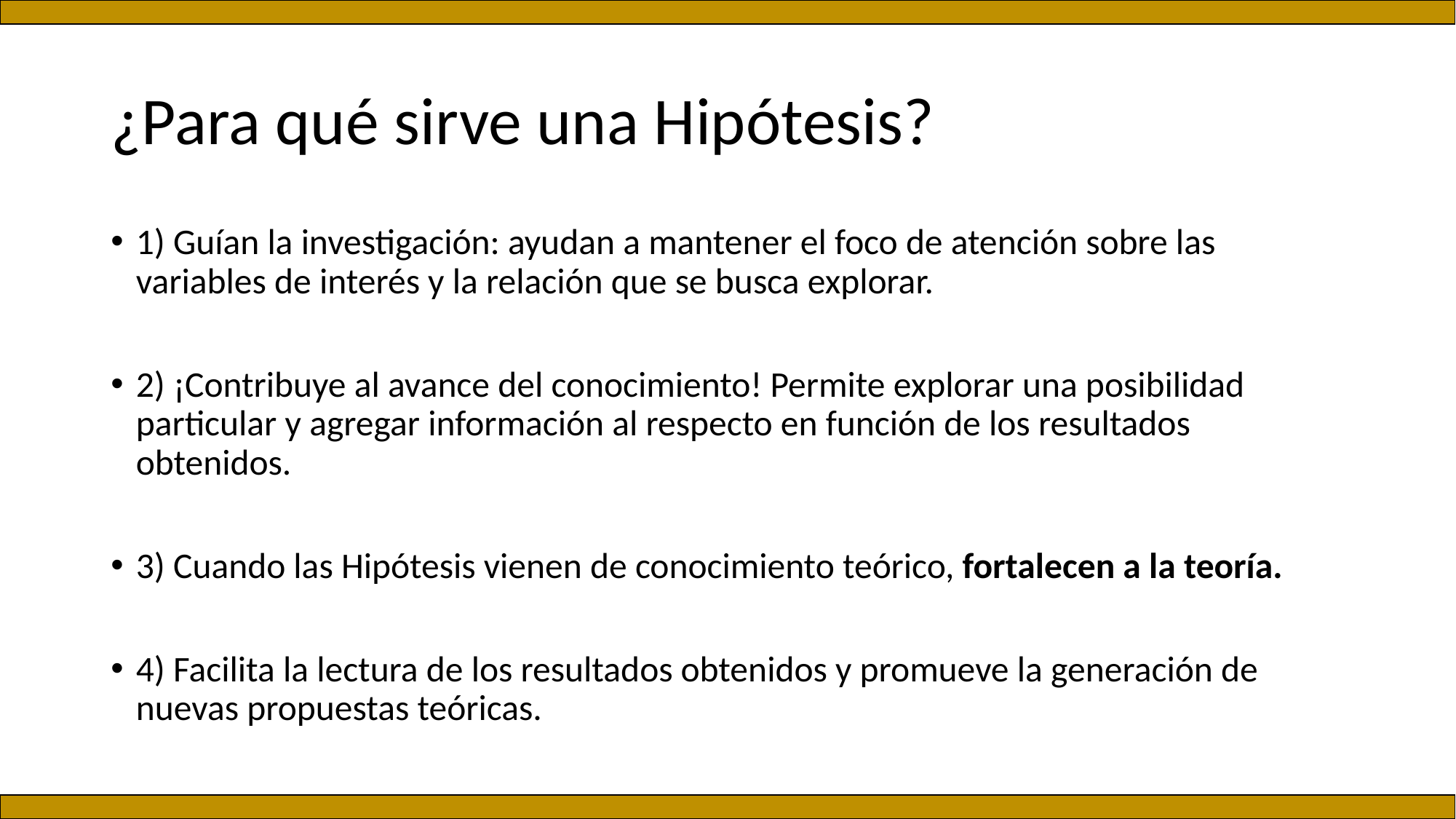

# ¿Para qué sirve una Hipótesis?
1) Guían la investigación: ayudan a mantener el foco de atención sobre las variables de interés y la relación que se busca explorar.

2) ¡Contribuye al avance del conocimiento! Permite explorar una posibilidad particular y agregar información al respecto en función de los resultados obtenidos.

3) Cuando las Hipótesis vienen de conocimiento teórico, fortalecen a la teoría.

4) Facilita la lectura de los resultados obtenidos y promueve la generación de nuevas propuestas teóricas.